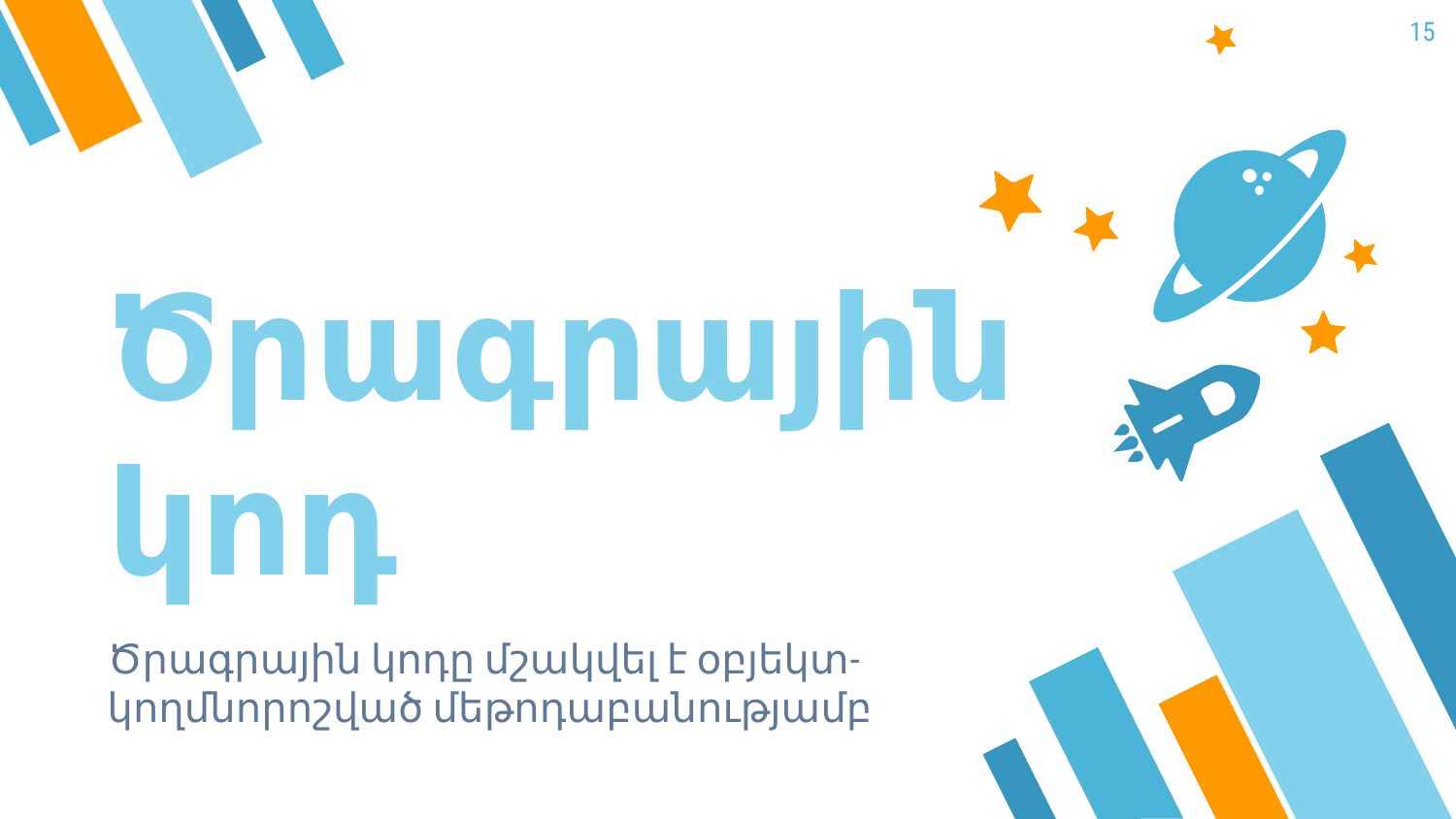

15

Ծրագրային կոդ

Ծրագրային կոդը մշակվել է օբյեկտ-կողմնորոշված մեթոդաբանությամբ